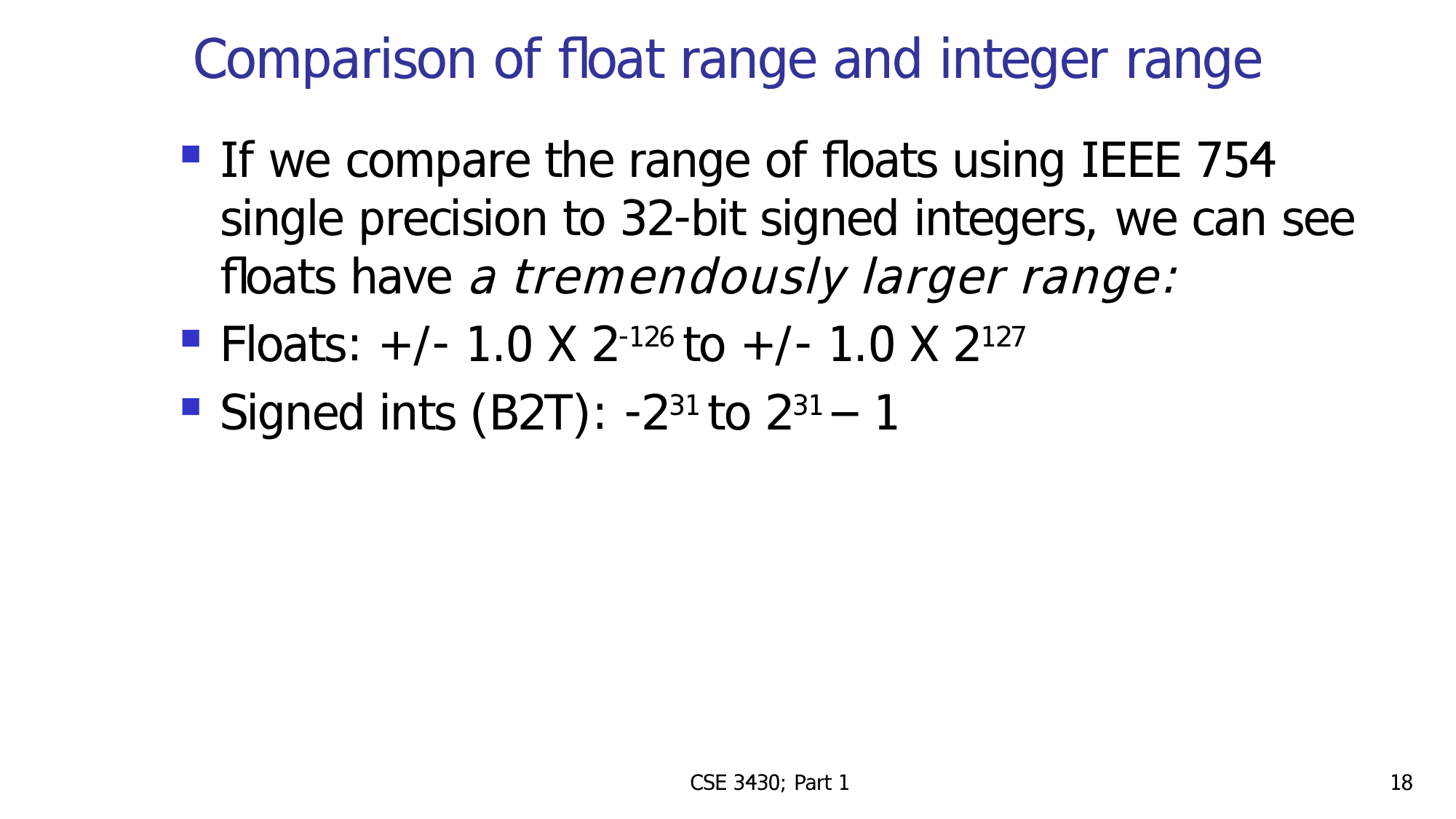

# Comparison of float range and integer range
If we compare the range of floats using IEEE 754 single precision to 32-bit signed integers, we can see floats have a tremendously larger range:
Floats: +/- 1.0 X 2-126 to +/- 1.0 X 2127
Signed ints (B2T): -231 to 231 – 1

CSE 3430; Part 1
18